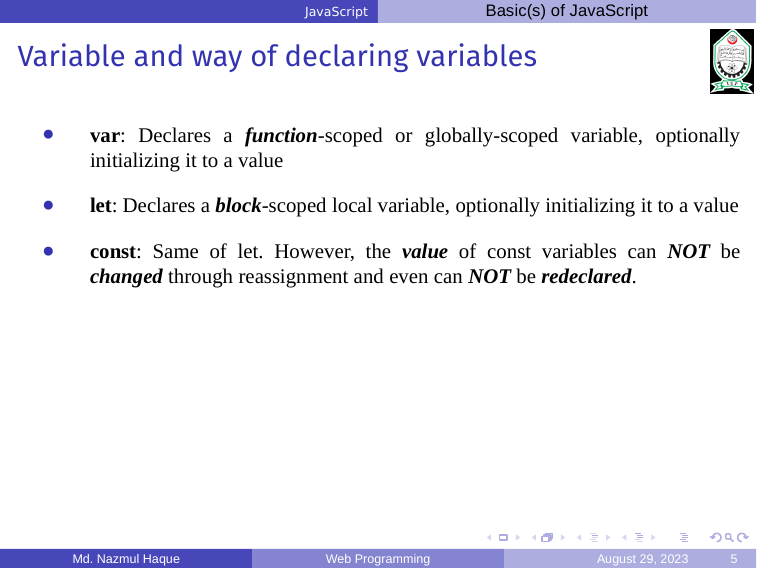

JavaScript
Basic(s) of JavaScript
Variable and way of declaring variables
var: Declares a function-scoped or globally-scoped variable, optionally initializing it to a value
let: Declares a block-scoped local variable, optionally initializing it to a value
const: Same of let. However, the value of const variables can NOT be changed through reassignment and even can NOT be redeclared.